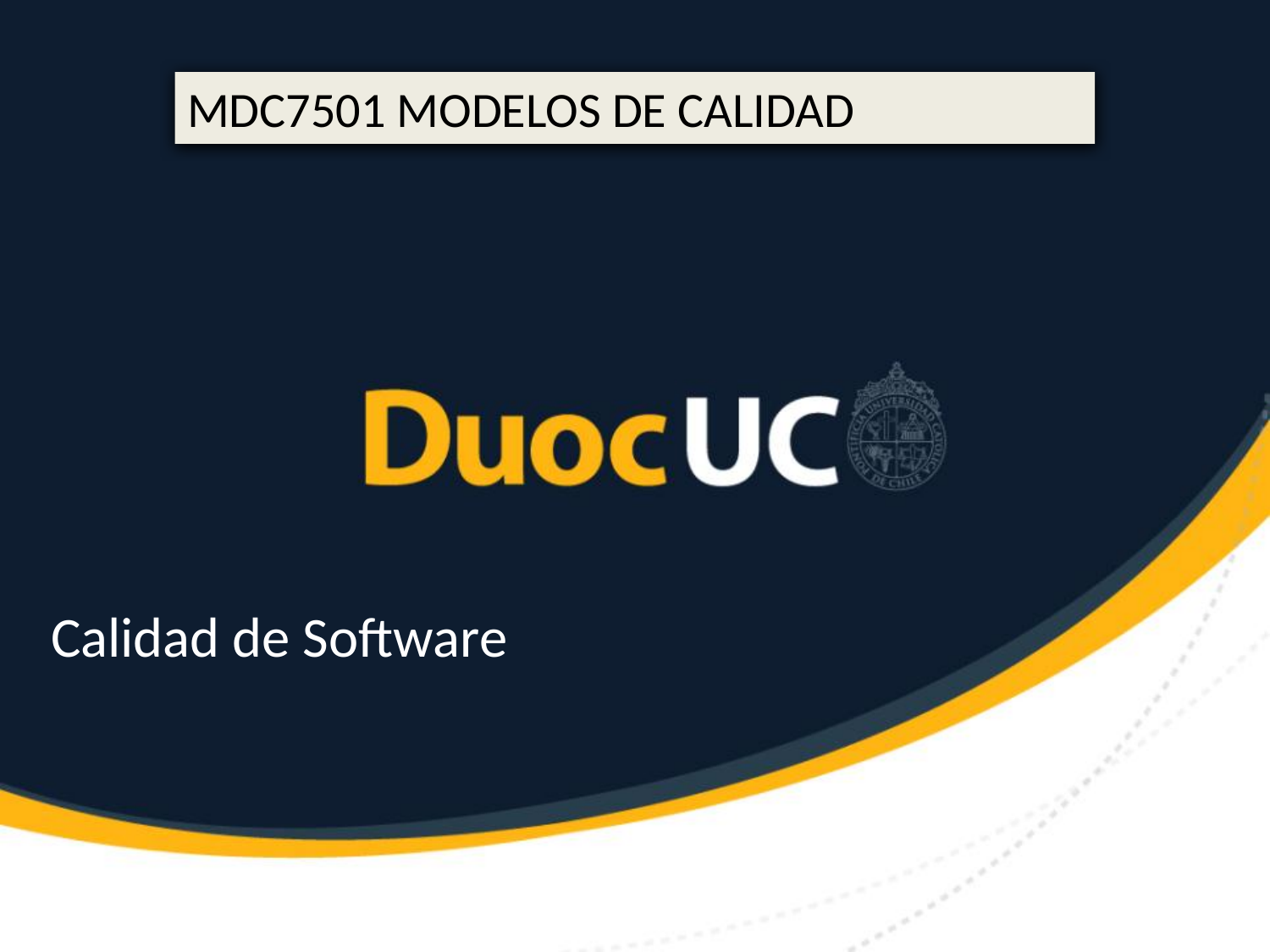

MDC7501 MODELOS DE CALIDAD
Calidad de Software